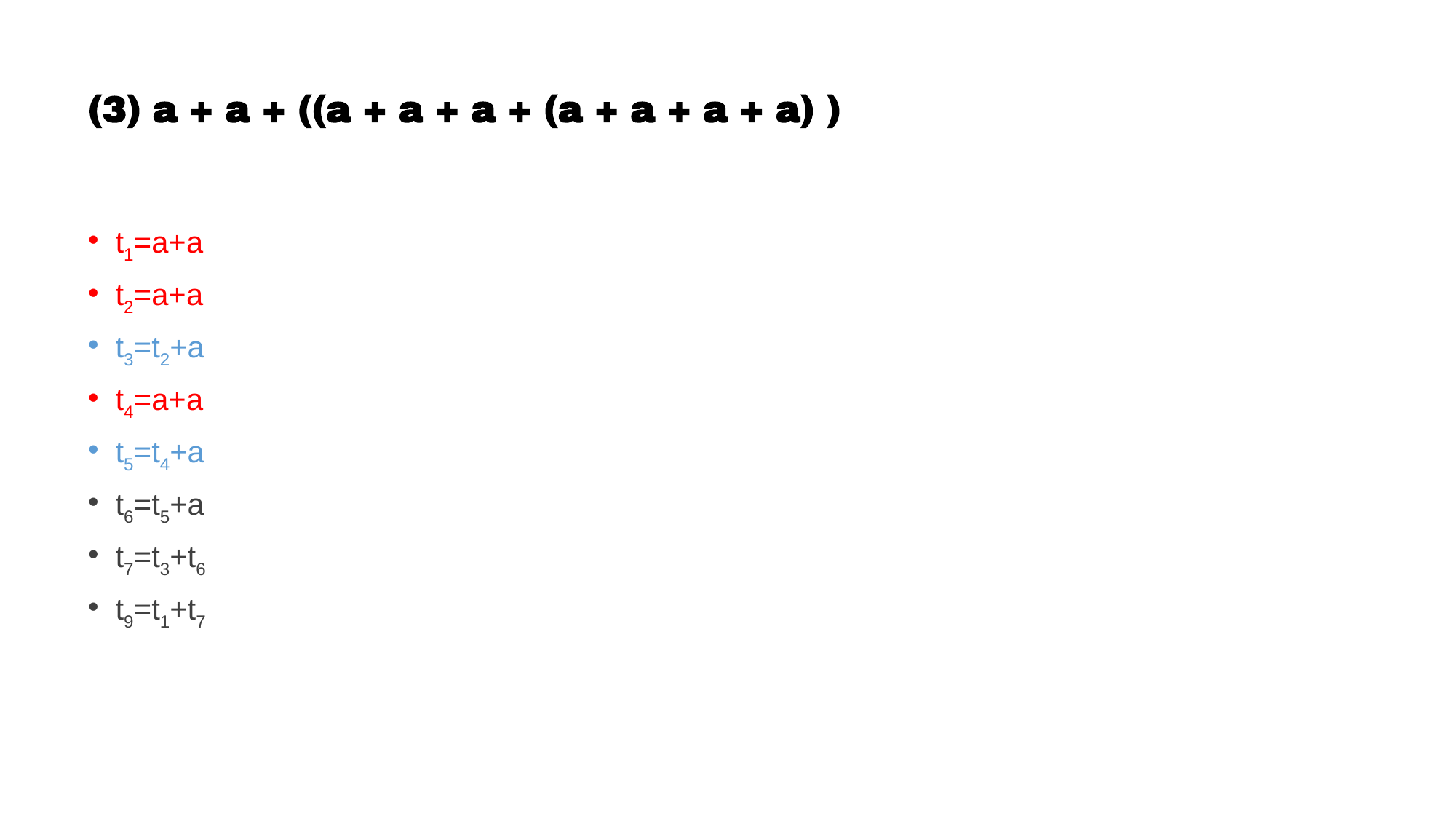

# (3) a + a + ((a + a + a + (a + a + a + a) )
t1=a+a
t2=a+a
t3=t2+a
t4=a+a
t5=t4+a
t6=t5+a
t7=t3+t6
t9=t1+t7